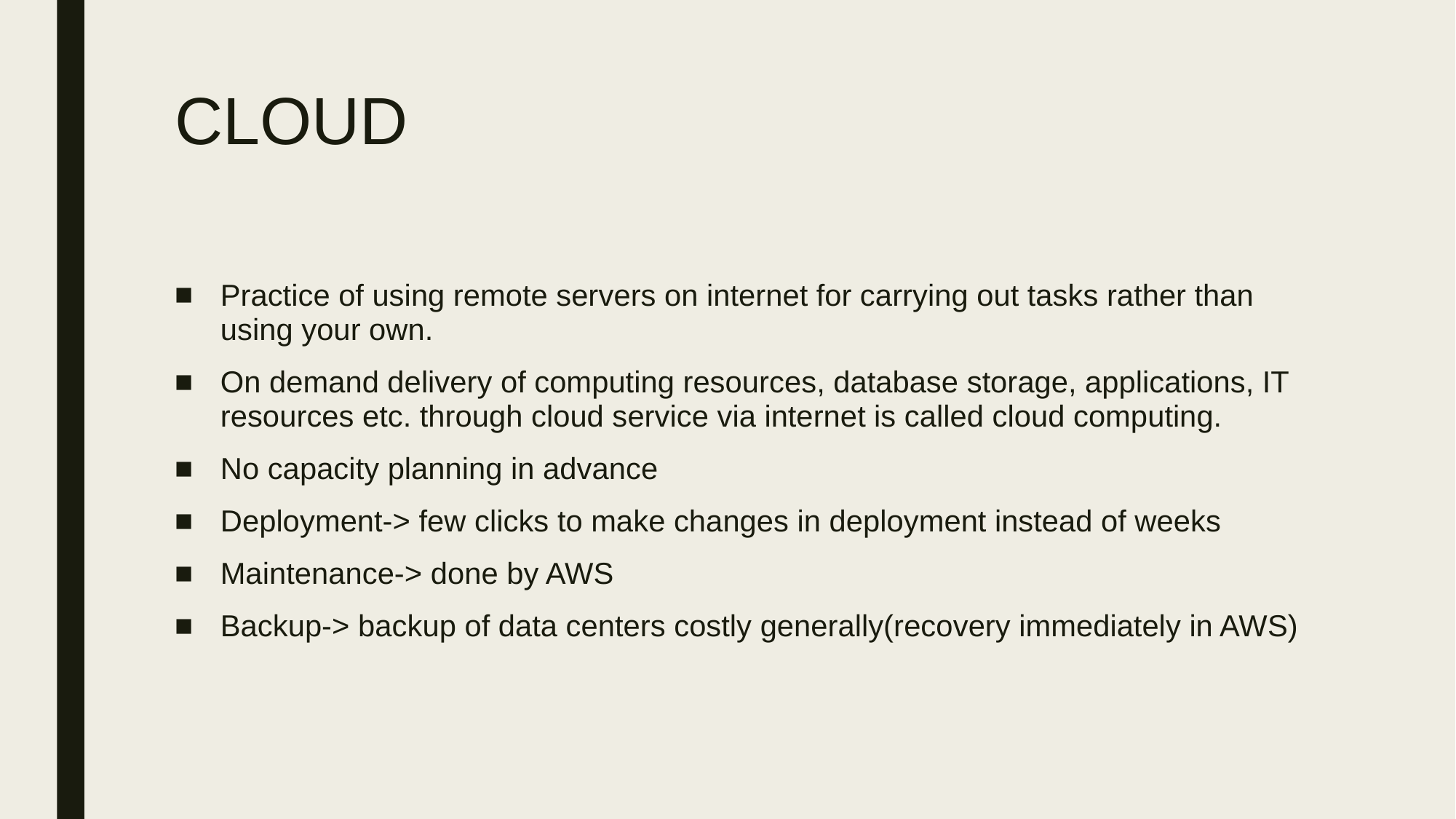

# CLOUD
Practice of using remote servers on internet for carrying out tasks rather than using your own.
On demand delivery of computing resources, database storage, applications, IT resources etc. through cloud service via internet is called cloud computing.
No capacity planning in advance
Deployment-> few clicks to make changes in deployment instead of weeks
Maintenance-> done by AWS
Backup-> backup of data centers costly generally(recovery immediately in AWS)